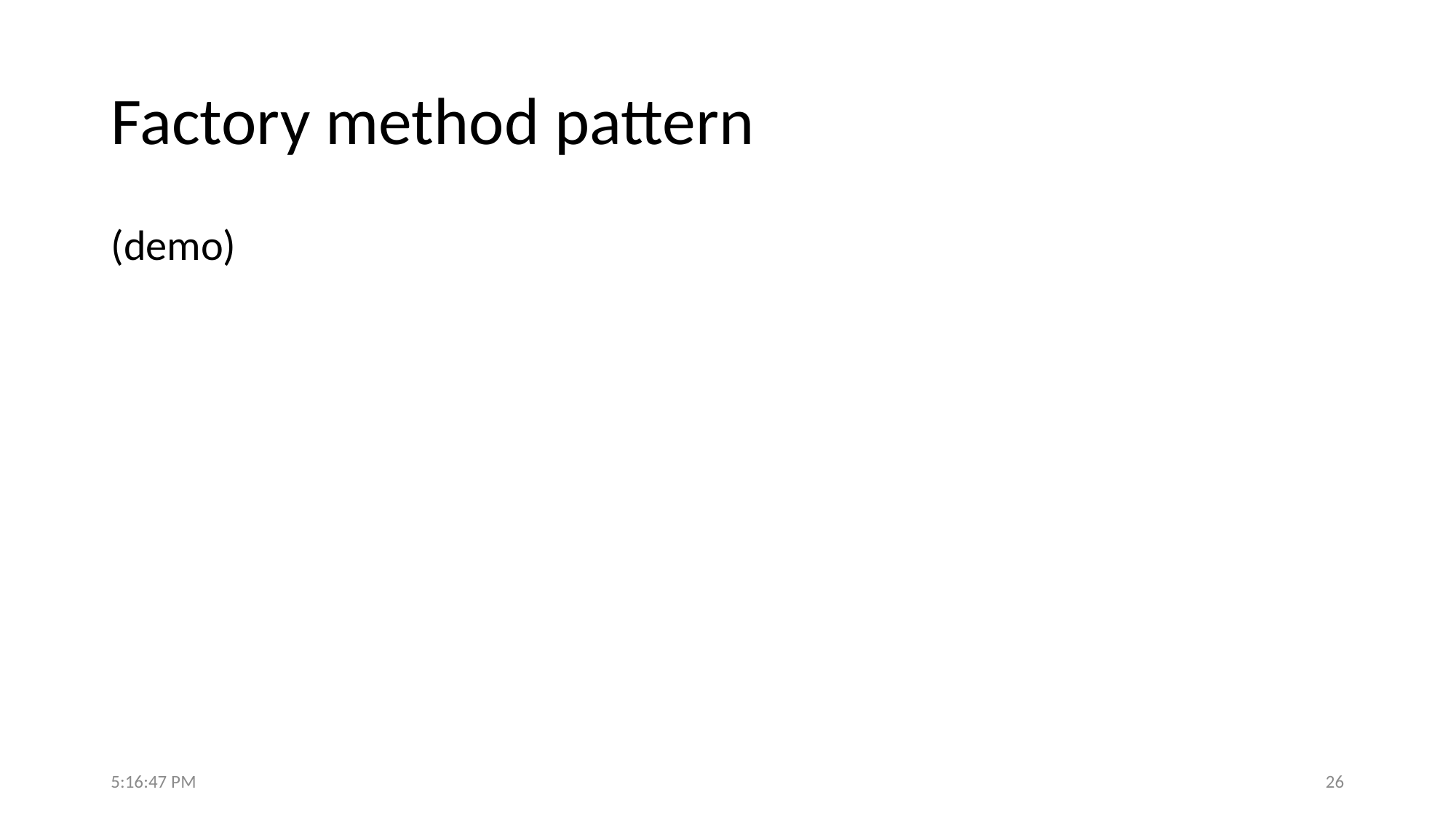

# Factory method pattern
(demo)
5:16:47 PM
26